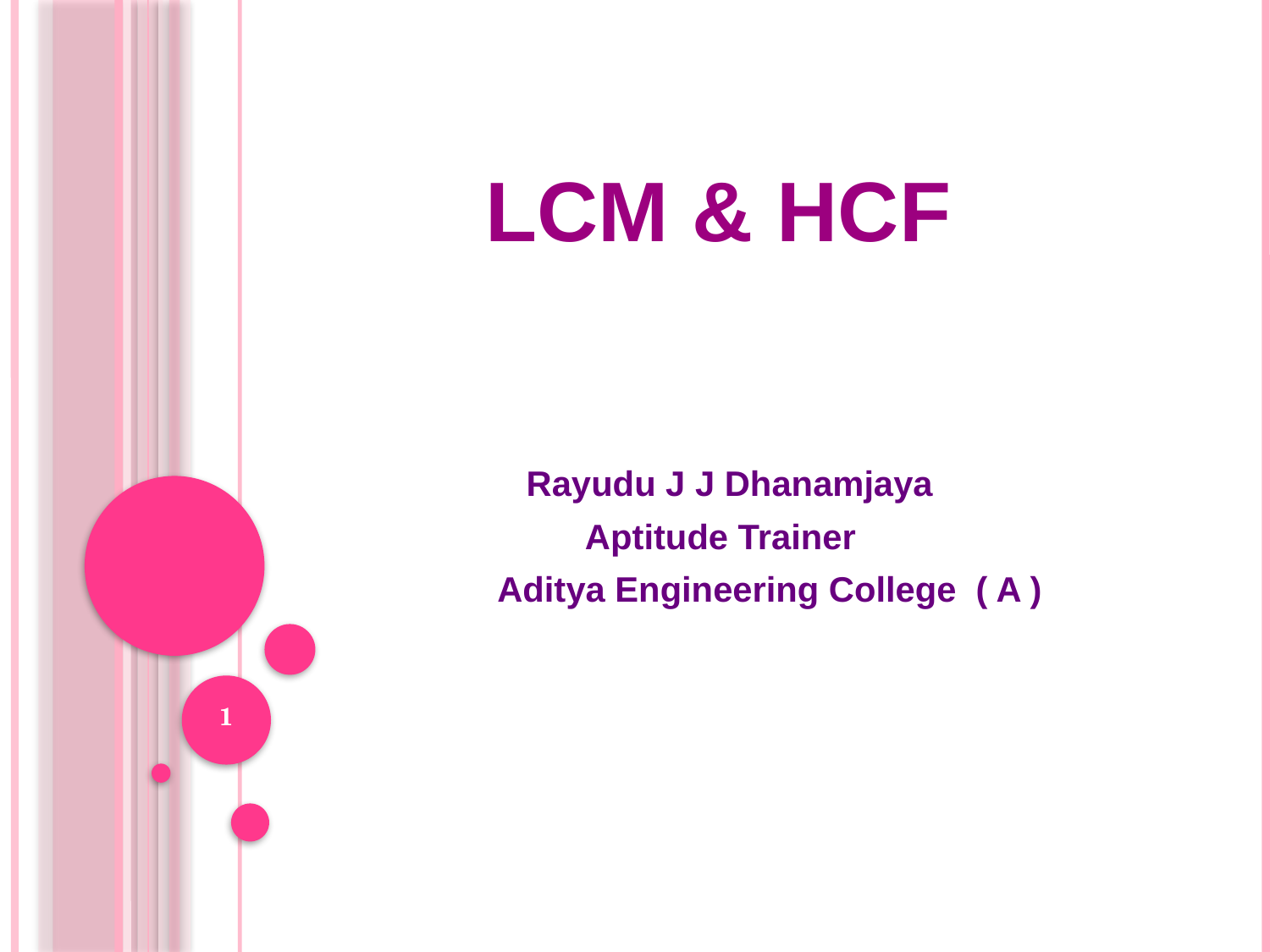

# LCM & HCF
                  Rayudu J J Dhanamjaya
                        Aptitude Trainer
               Aditya Engineering College  ( A )
1